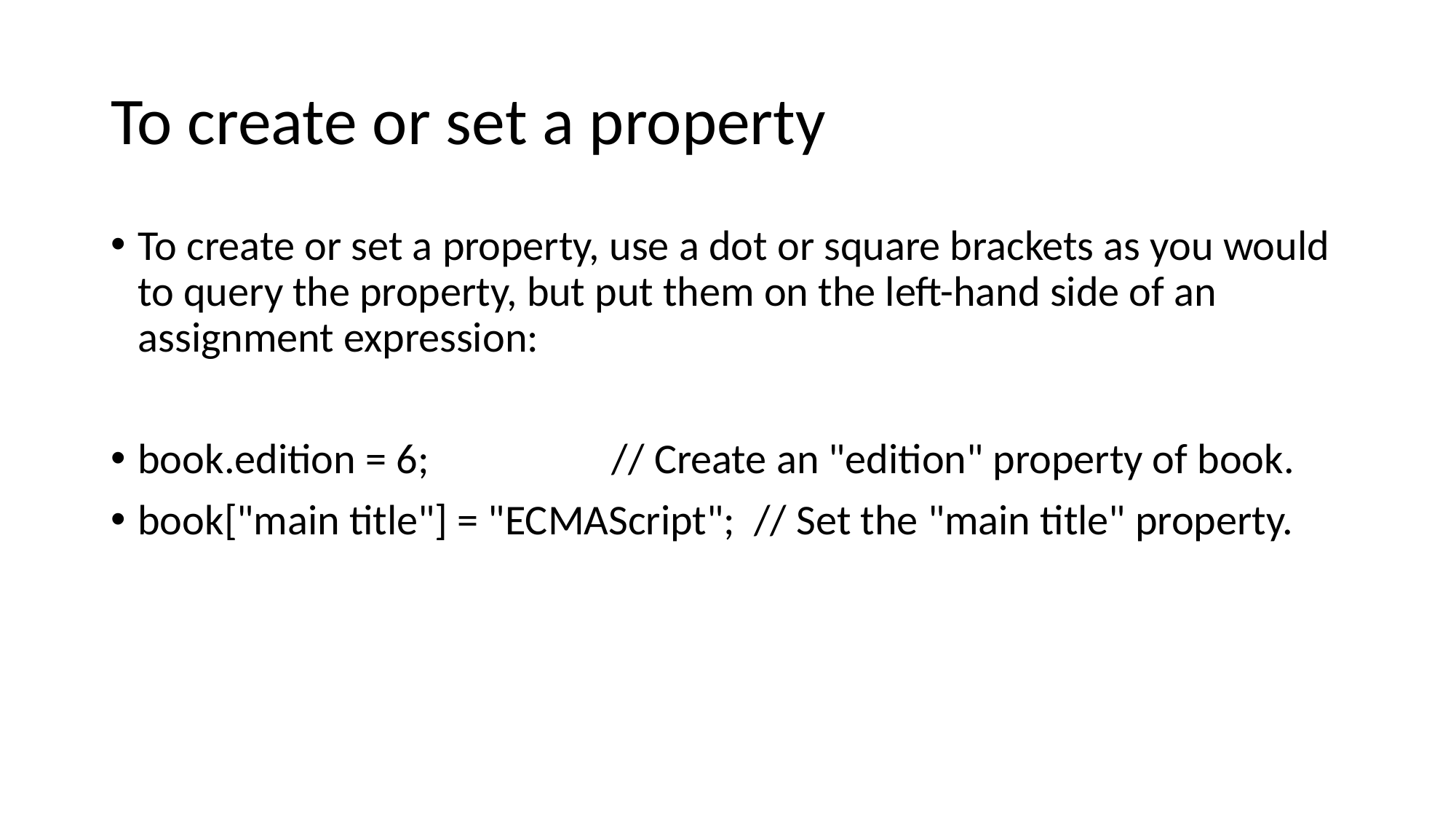

To create or set a property
To create or set a property, use a dot or square brackets as you would to query the property, but put them on the left-hand side of an assignment expression:

book.edition = 6;                   // Create an "edition" property of book.
book["main title"] = "ECMAScript";  // Set the "main title" property.